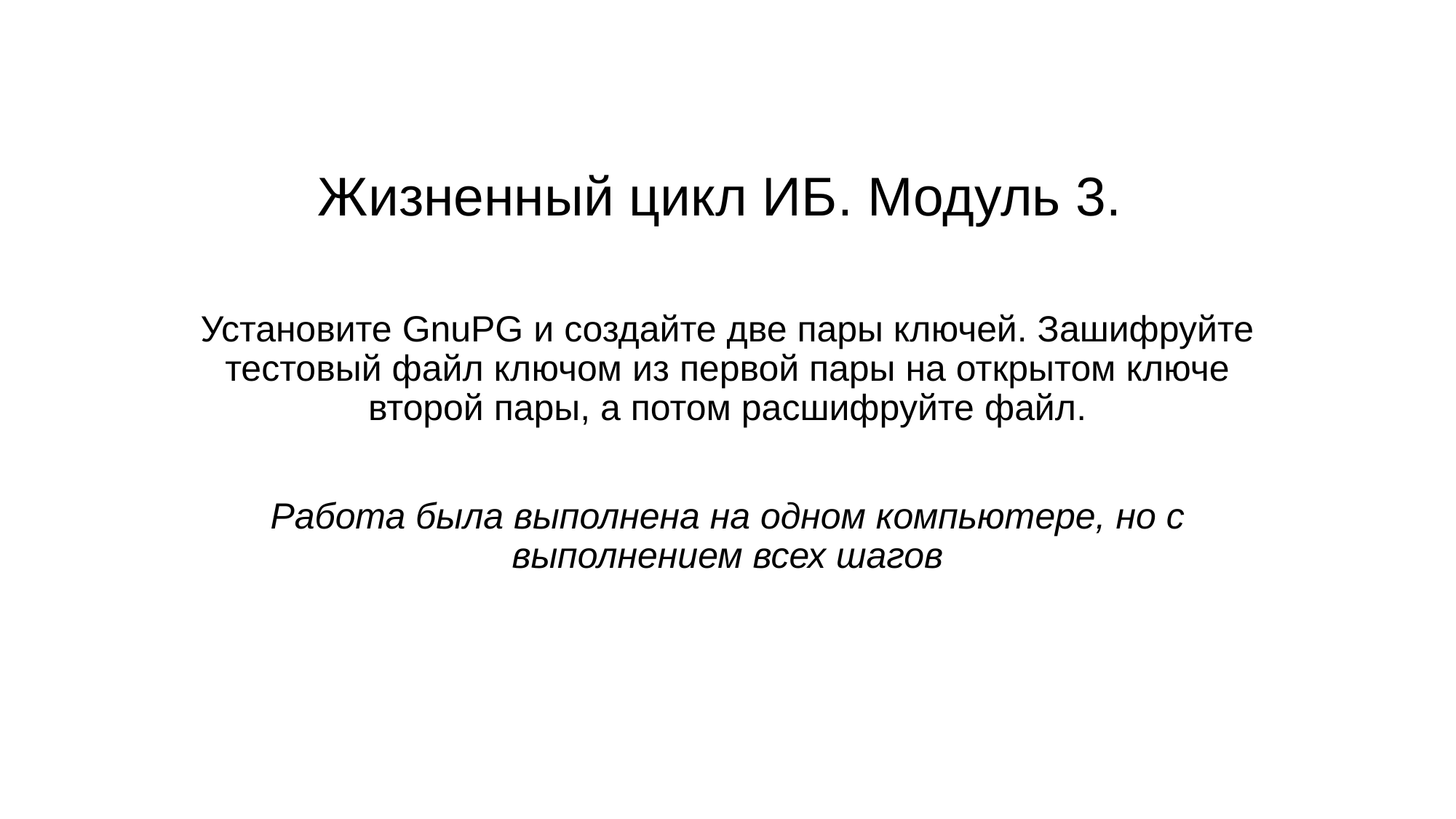

# Жизненный цикл ИБ. Модуль 3.
Установите GnuPG и создайте две пары ключей. Зашифруйте тестовый файл ключом из первой пары на открытом ключе второй пары, а потом расшифруйте файл.

Работа была выполнена на одном компьютере, но с выполнением всех шагов